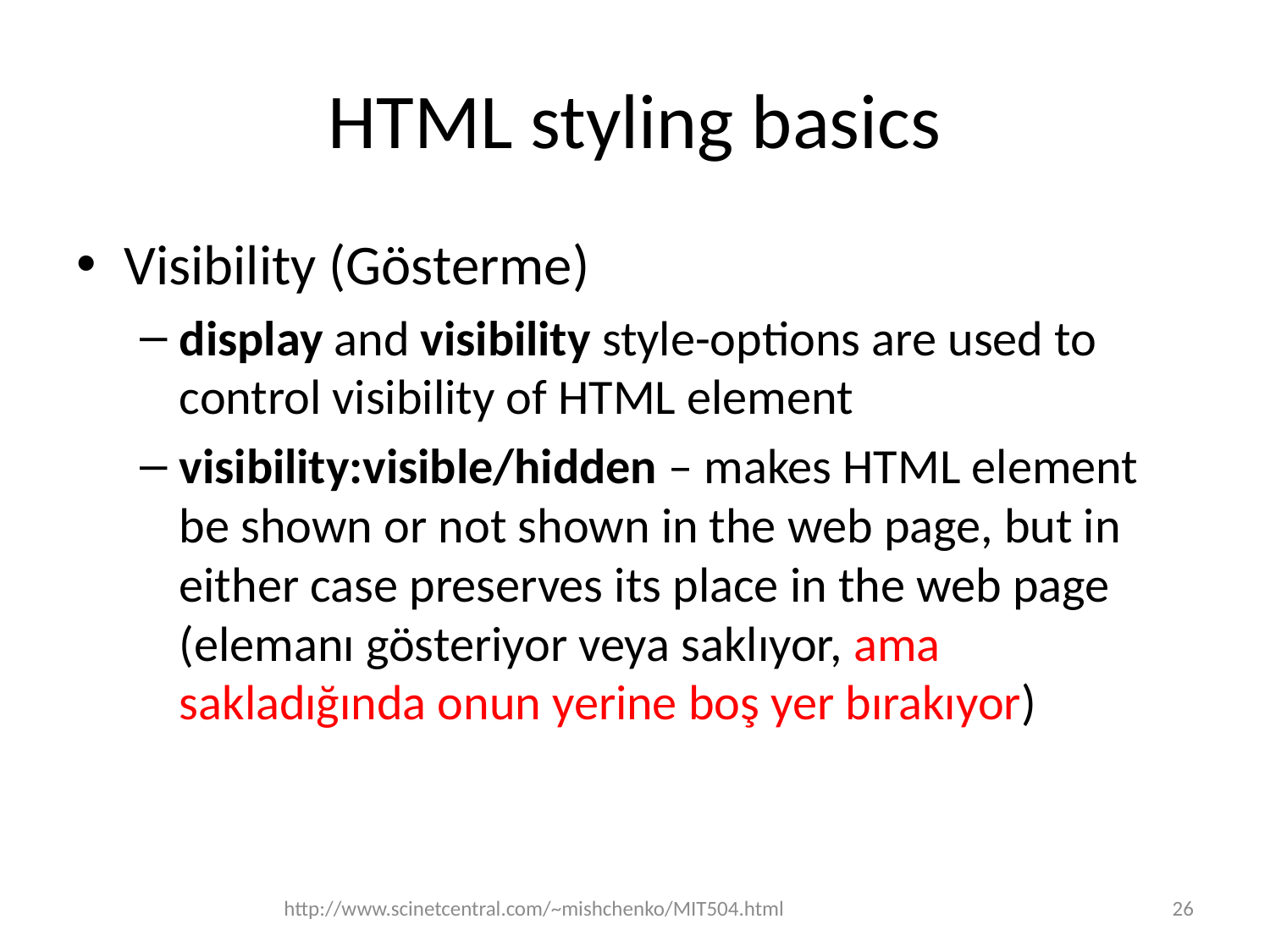

# HTML styling basics
Visibility (Gösterme)
display and visibility style-options are used to control visibility of HTML element
visibility:visible/hidden – makes HTML element be shown or not shown in the web page, but in either case preserves its place in the web page (elemanı gösteriyor veya saklıyor, ama sakladığında onun yerine boş yer bırakıyor)
http://www.scinetcentral.com/~mishchenko/MIT504.html
26